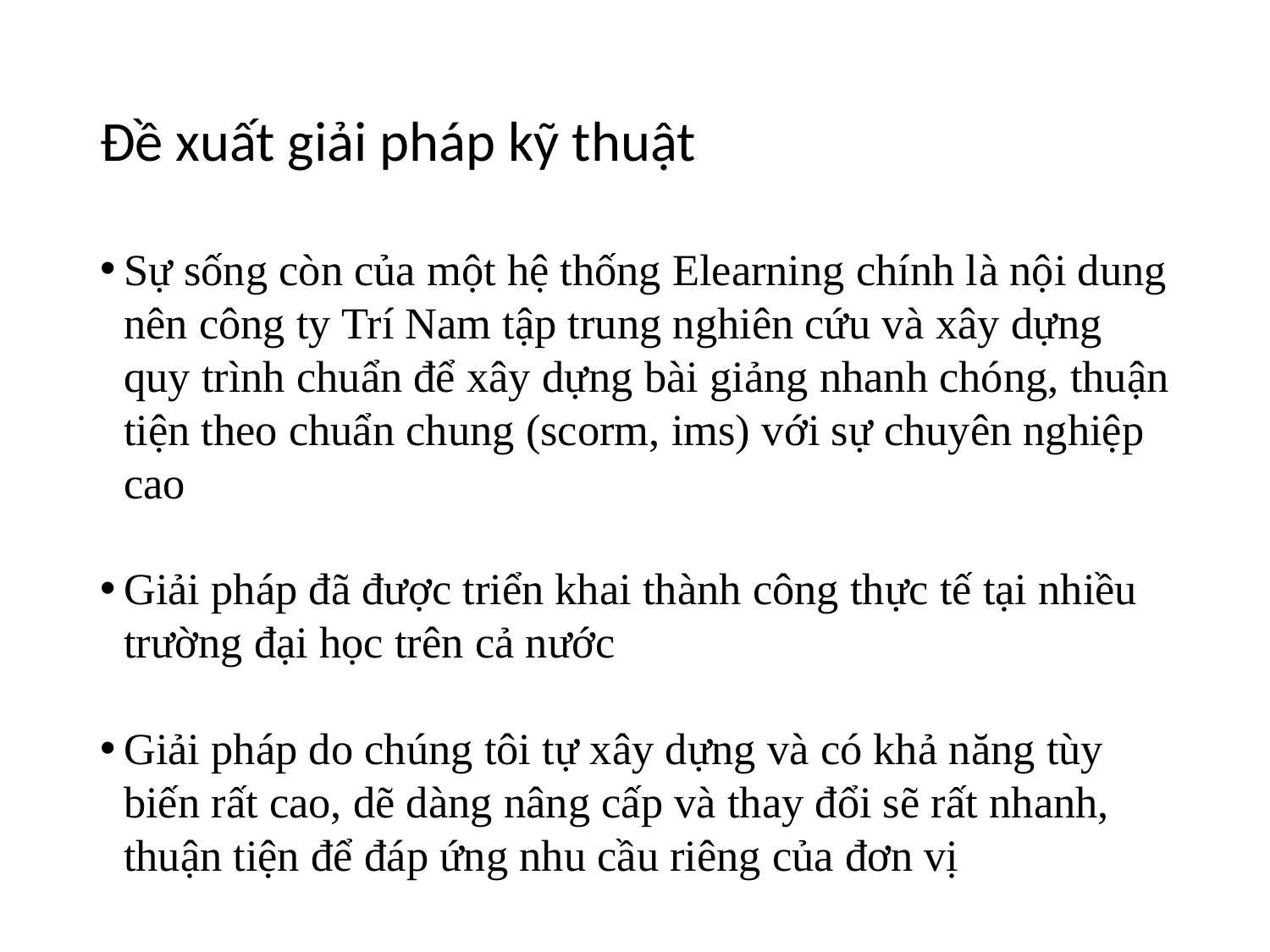

# Đề xuất giải pháp kỹ thuật
Sự sống còn của một hệ thống Elearning chính là nội dung nên công ty Trí Nam tập trung nghiên cứu và xây dựng quy trình chuẩn để xây dựng bài giảng nhanh chóng, thuận tiện theo chuẩn chung (scorm, ims) với sự chuyên nghiệp cao

Giải pháp đã được triển khai thành công thực tế tại nhiều trường đại học trên cả nước

Giải pháp do chúng tôi tự xây dựng và có khả năng tùy biến rất cao, dẽ dàng nâng cấp và thay đổi sẽ rất nhanh, thuận tiện để đáp ứng nhu cầu riêng của đơn vị